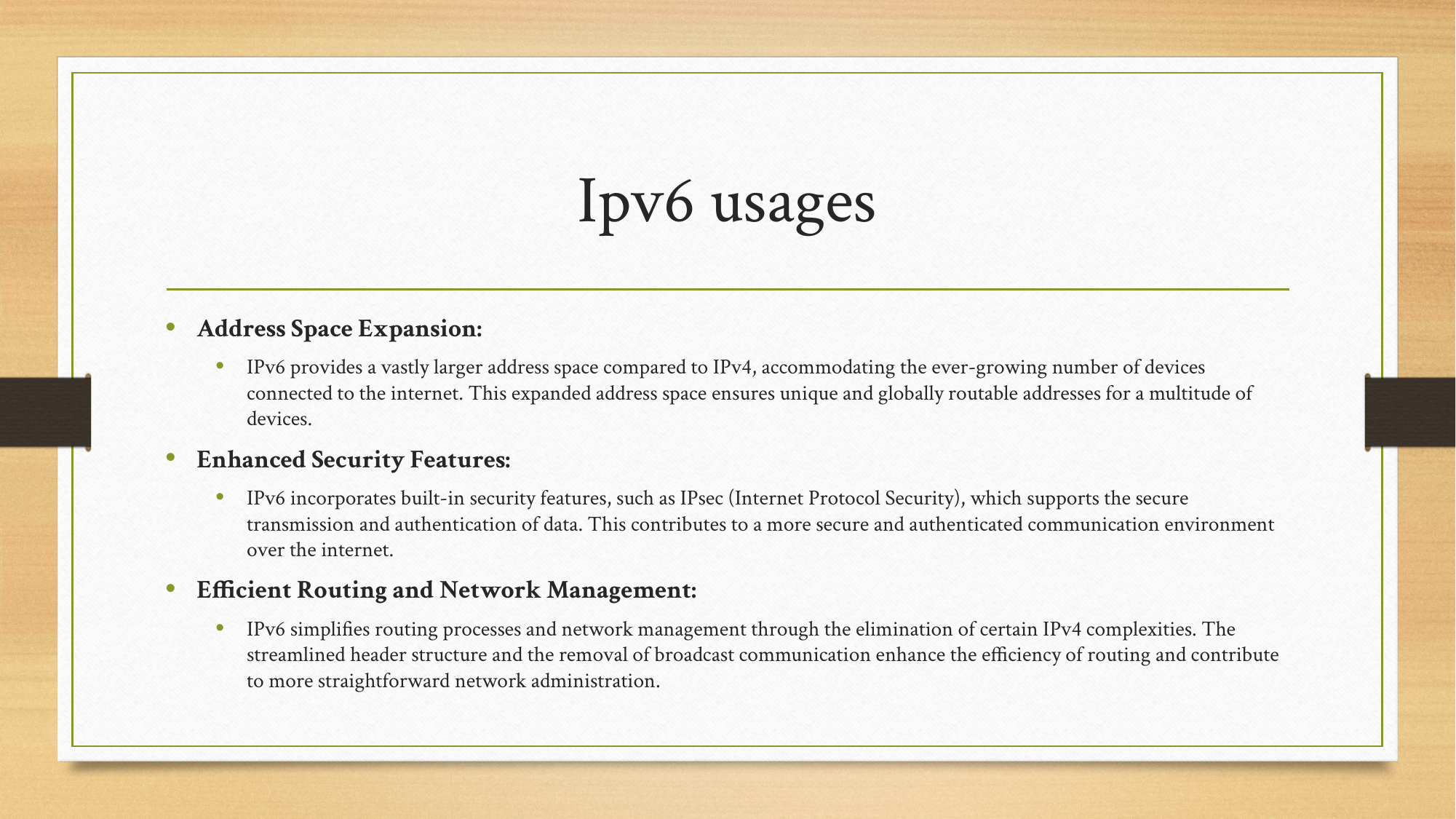

# Ipv6 usages
Address Space Expansion:
IPv6 provides a vastly larger address space compared to IPv4, accommodating the ever-growing number of devices connected to the internet. This expanded address space ensures unique and globally routable addresses for a multitude of devices.
Enhanced Security Features:
IPv6 incorporates built-in security features, such as IPsec (Internet Protocol Security), which supports the secure transmission and authentication of data. This contributes to a more secure and authenticated communication environment over the internet.
Efficient Routing and Network Management:
IPv6 simplifies routing processes and network management through the elimination of certain IPv4 complexities. The streamlined header structure and the removal of broadcast communication enhance the efficiency of routing and contribute to more straightforward network administration.